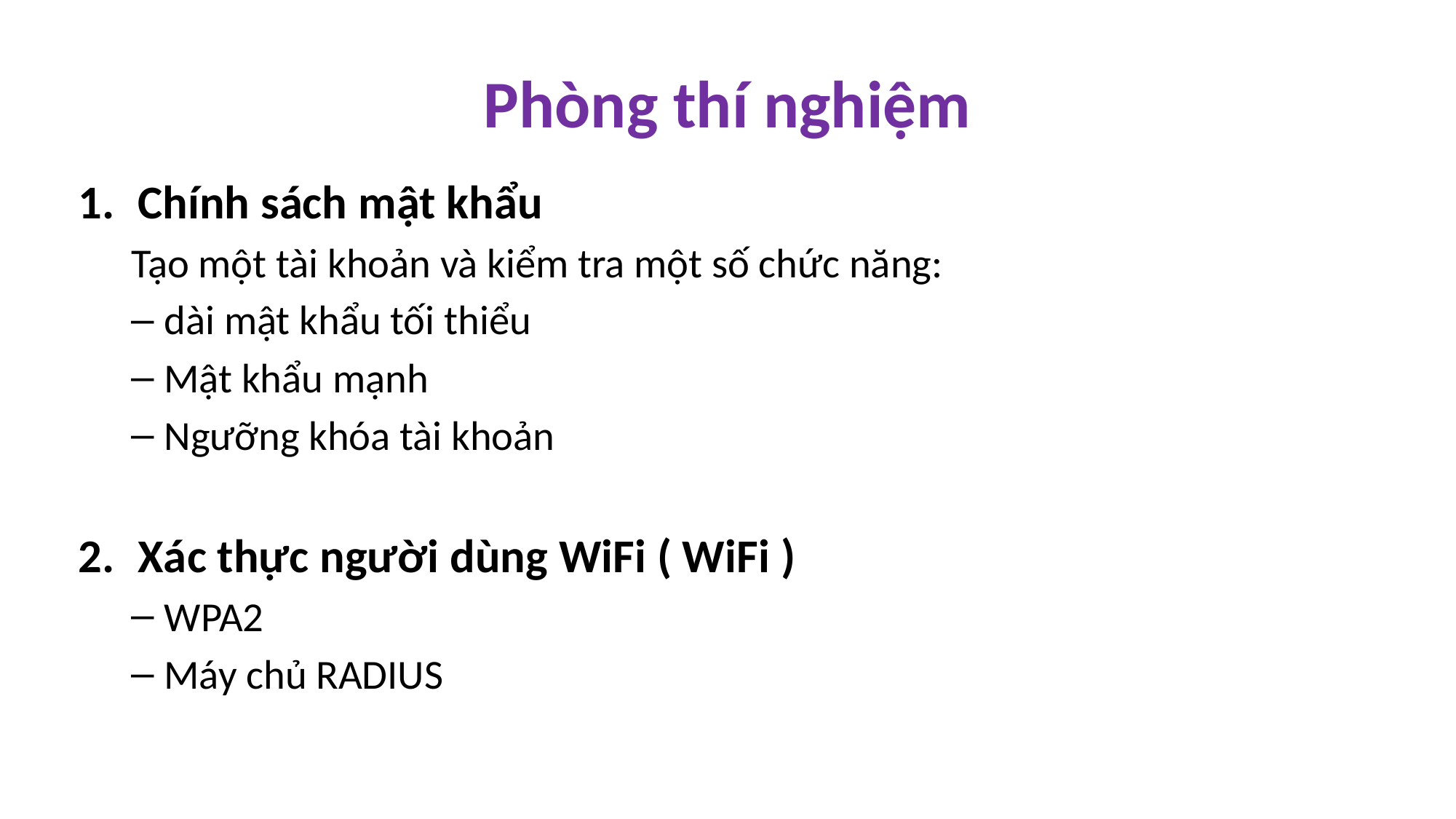

# Phòng thí nghiệm
Chính sách mật khẩu
Tạo một tài khoản và kiểm tra một số chức năng:
dài mật khẩu tối thiểu
Mật khẩu mạnh
Ngưỡng khóa tài khoản

Xác thực người dùng WiFi ( WiFi )
WPA2
Máy chủ RADIUS